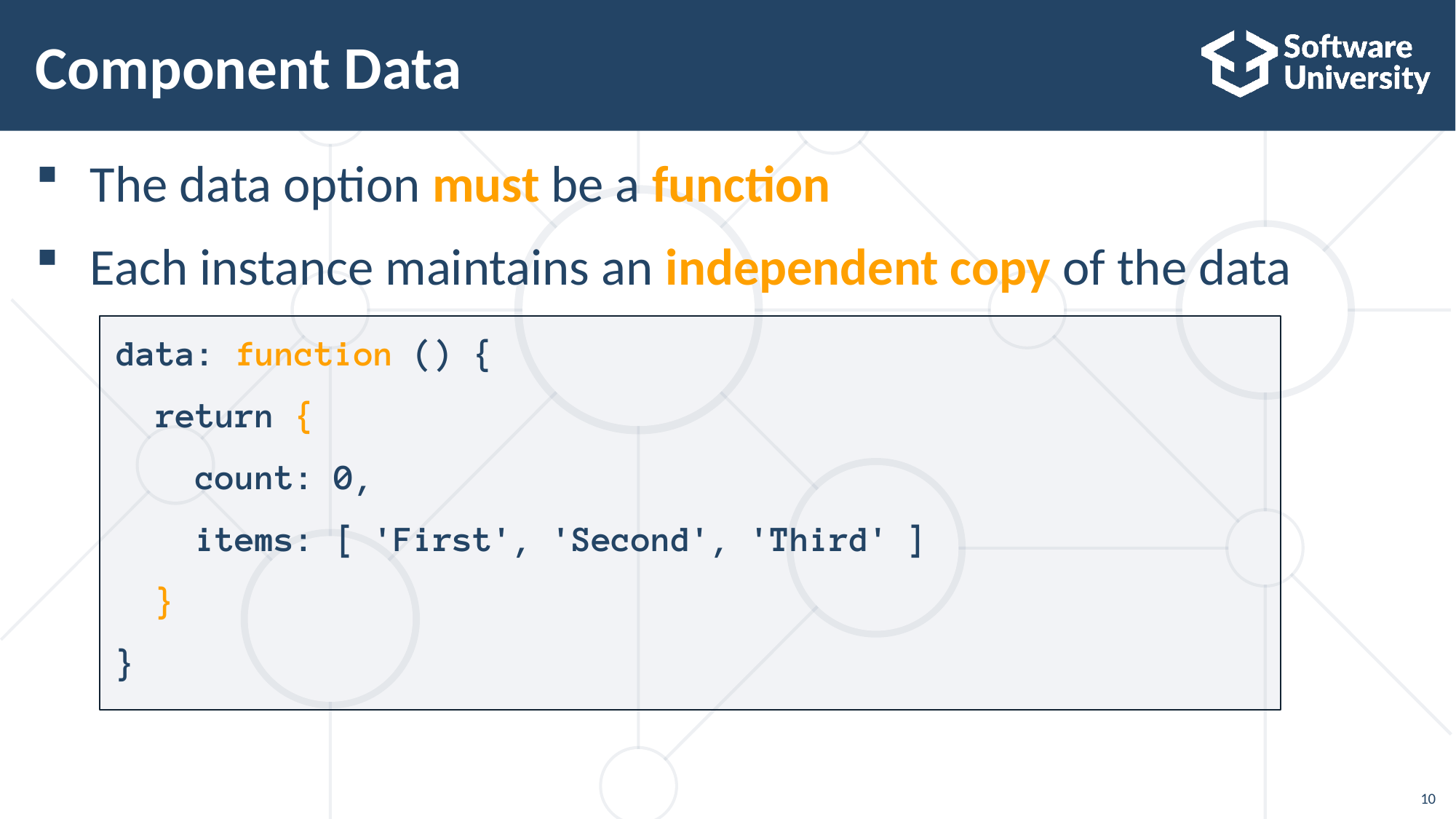

# Component Data
The data option must be a function
Each instance maintains an independent copy of the data
data: function () {
  return {
    count: 0,
    items: [ 'First', 'Second', 'Third' ]
  }
}
10